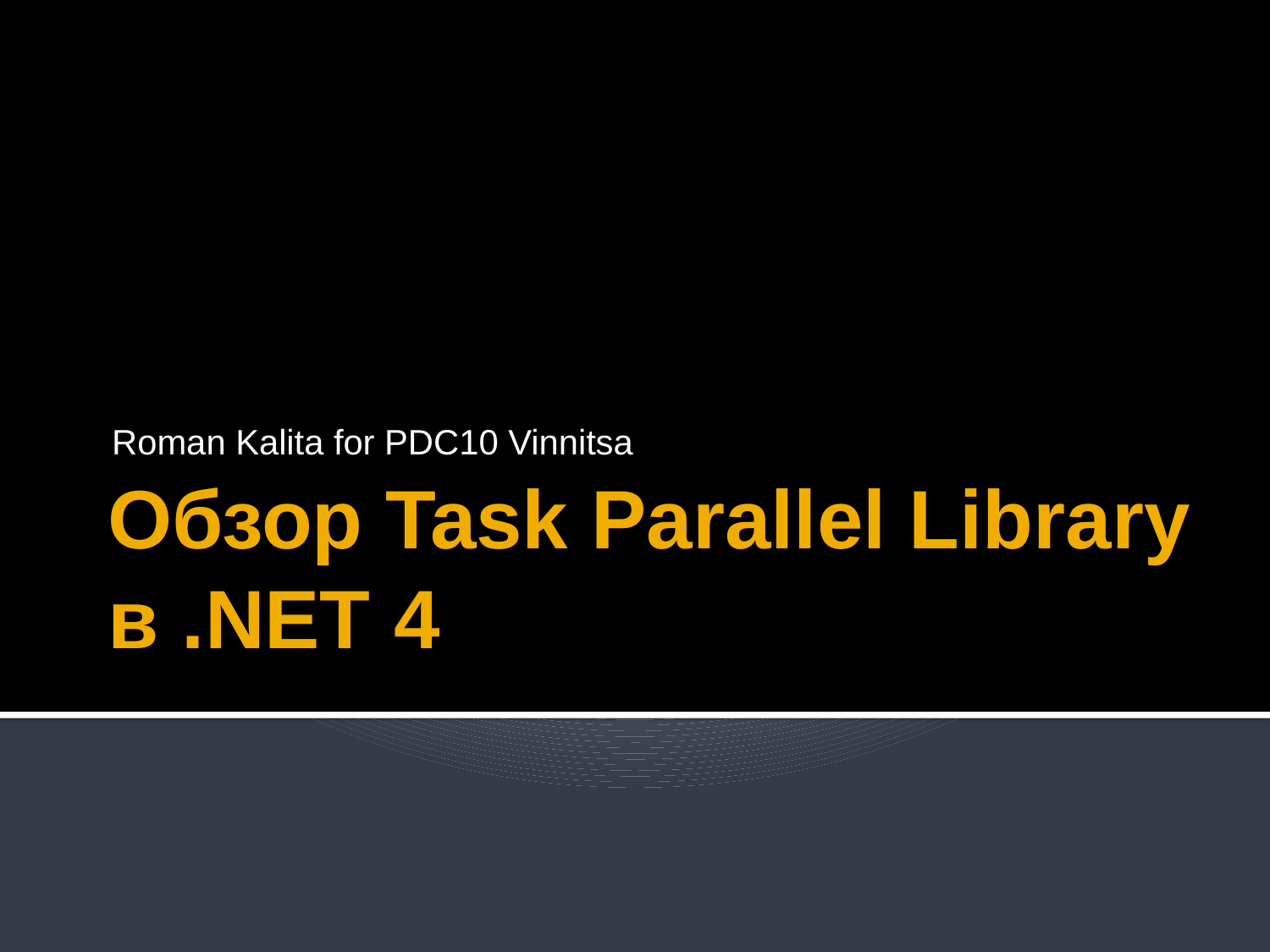

Roman Kalita for PDC10 Vinnitsa
# Обзор Task Parallel Library в .NET 4